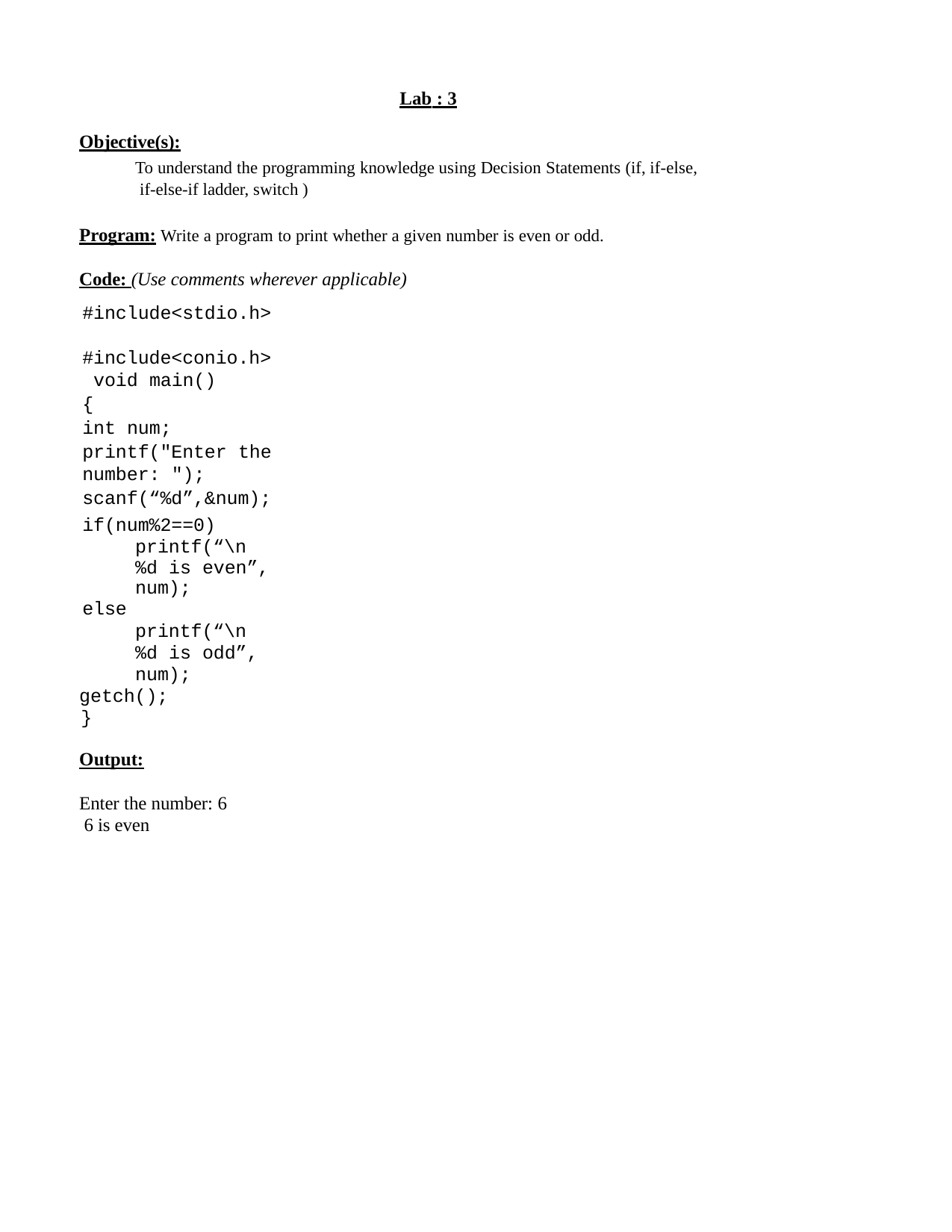

Lab : 3

Objective(s):
To understand the programming knowledge using Decision Statements (if, if-else,  if-else-if ladder, switch )

Program: Write a program to print whether a given number is even or odd.

Code: (Use comments wherever applicable)
#include<stdio.h>  #include<conio.h>  void main()
{
int num;
printf("Enter the number: ");
scanf(“%d”,&num);
if(num%2==0)
printf(“\n %d is even”, num);
else
printf(“\n %d is odd”, num);
getch();
}

Output:

Enter the number: 6  6 is even